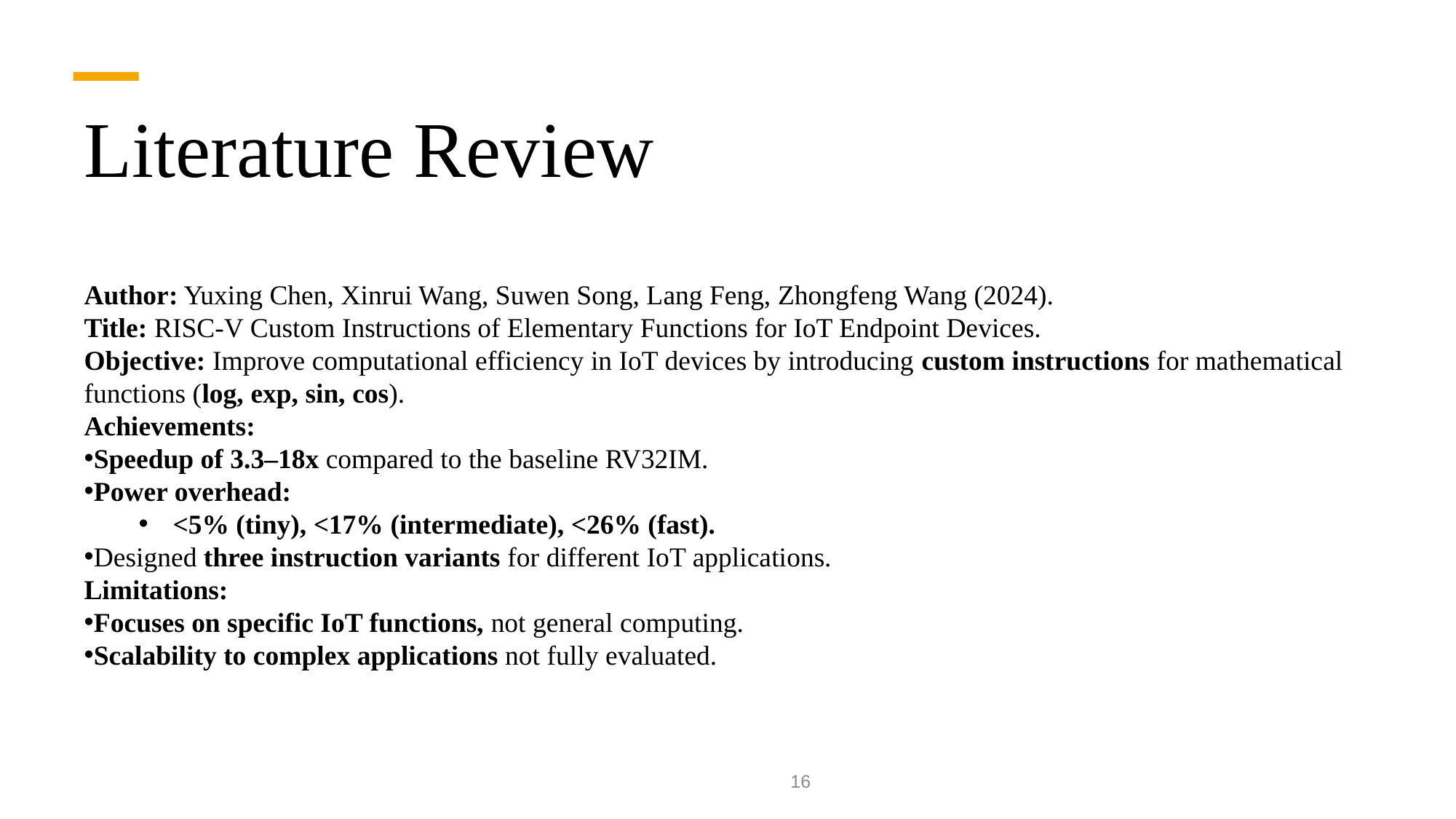

# Literature Review
Author: Yuxing Chen, Xinrui Wang, Suwen Song, Lang Feng, Zhongfeng Wang (2024).
Title: RISC-V Custom Instructions of Elementary Functions for IoT Endpoint Devices.
Objective: Improve computational efficiency in IoT devices by introducing custom instructions for mathematical functions (log, exp, sin, cos).
Achievements:
Speedup of 3.3–18x compared to the baseline RV32IM.
Power overhead:
<5% (tiny), <17% (intermediate), <26% (fast).
Designed three instruction variants for different IoT applications.
Limitations:
Focuses on specific IoT functions, not general computing.
Scalability to complex applications not fully evaluated.
dd
16